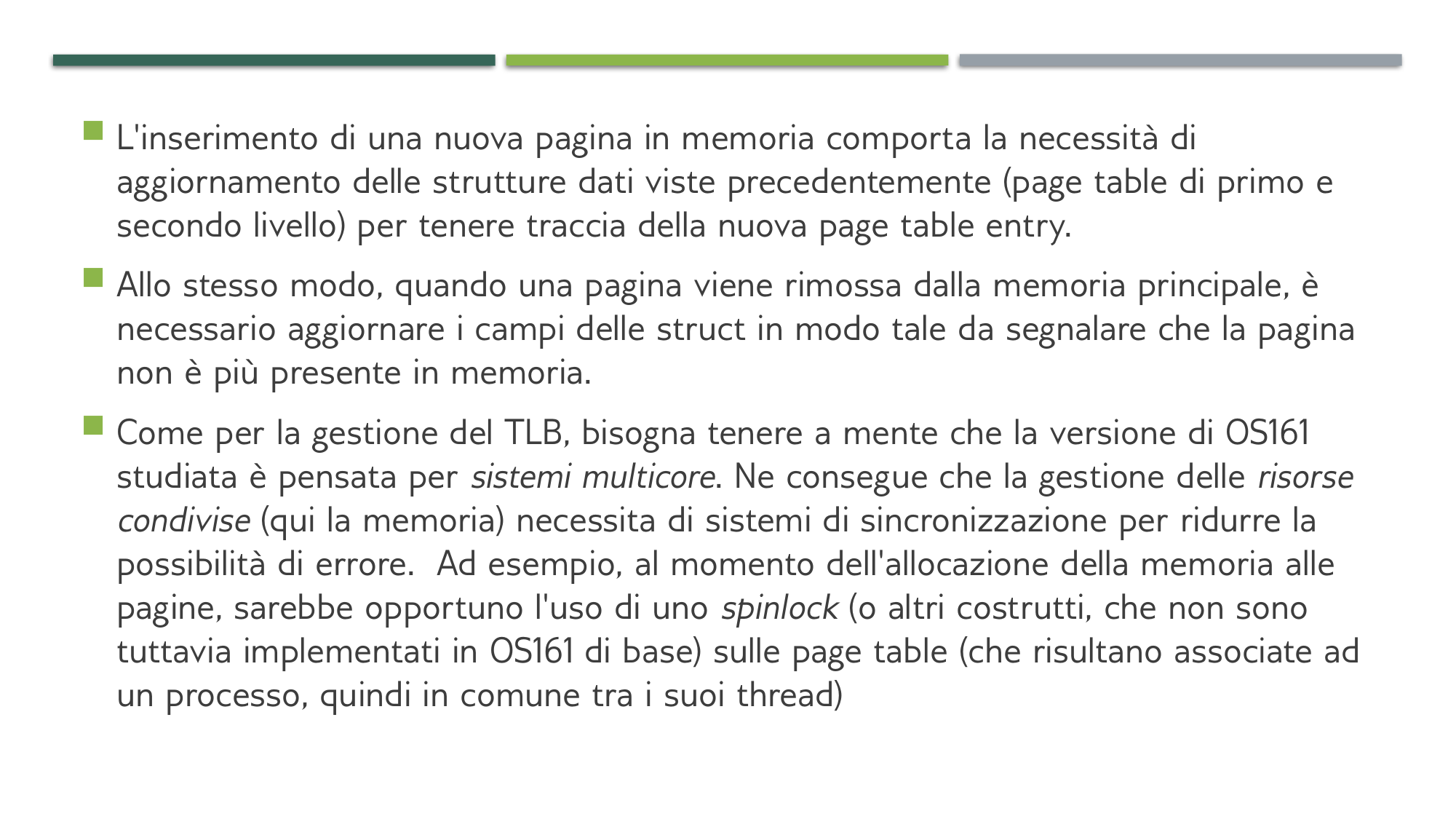

L'inserimento di una nuova pagina in memoria comporta la necessità di aggiornamento delle strutture dati viste precedentemente (page table di primo e secondo livello) per tenere traccia della nuova page table entry.
Allo stesso modo, quando una pagina viene rimossa dalla memoria principale, è necessario aggiornare i campi delle struct in modo tale da segnalare che la pagina non è più presente in memoria.
Come per la gestione del TLB, bisogna tenere a mente che la versione di OS161 studiata è pensata per sistemi multicore. Ne consegue che la gestione delle risorse condivise (qui la memoria) necessita di sistemi di sincronizzazione per ridurre la possibilità di errore.  Ad esempio, al momento dell'allocazione della memoria alle pagine, sarebbe opportuno l'uso di uno spinlock (o altri costrutti, che non sono tuttavia implementati in OS161 di base) sulle page table (che risultano associate ad un processo, quindi in comune tra i suoi thread)